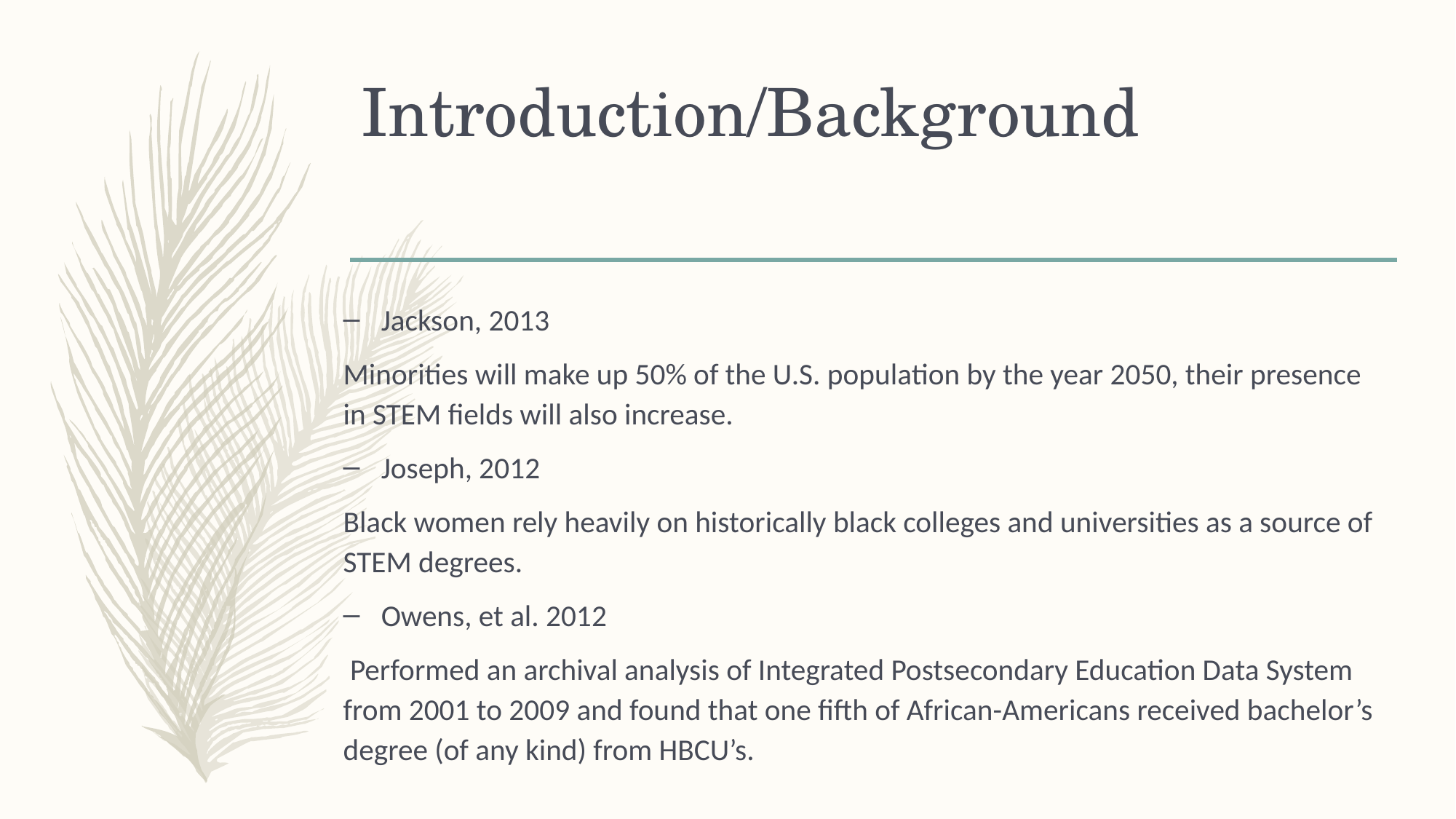

# Introduction/Background
Jackson, 2013
Minorities will make up 50% of the U.S. population by the year 2050, their presence in STEM fields will also increase.
Joseph, 2012
Black women rely heavily on historically black colleges and universities as a source of STEM degrees.
Owens, et al. 2012
 Performed an archival analysis of Integrated Postsecondary Education Data System from 2001 to 2009 and found that one fifth of African-Americans received bachelor’s degree (of any kind) from HBCU’s.